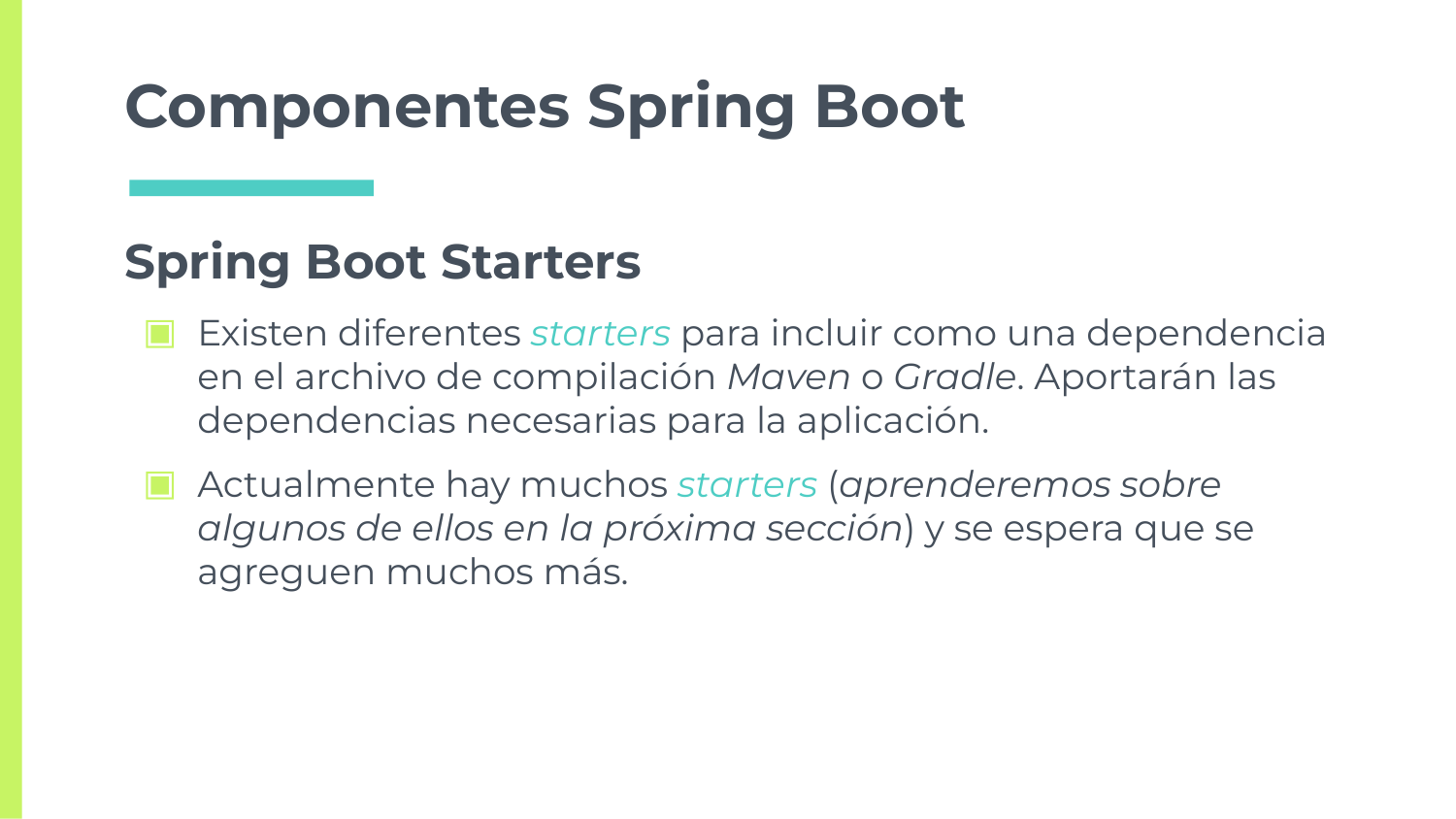

# Componentes Spring Boot
Spring Boot Starters
Existen diferentes starters para incluir como una dependencia en el archivo de compilación Maven o Gradle. Aportarán las dependencias necesarias para la aplicación.
Actualmente hay muchos starters (aprenderemos sobre algunos de ellos en la próxima sección) y se espera que se agreguen muchos más.